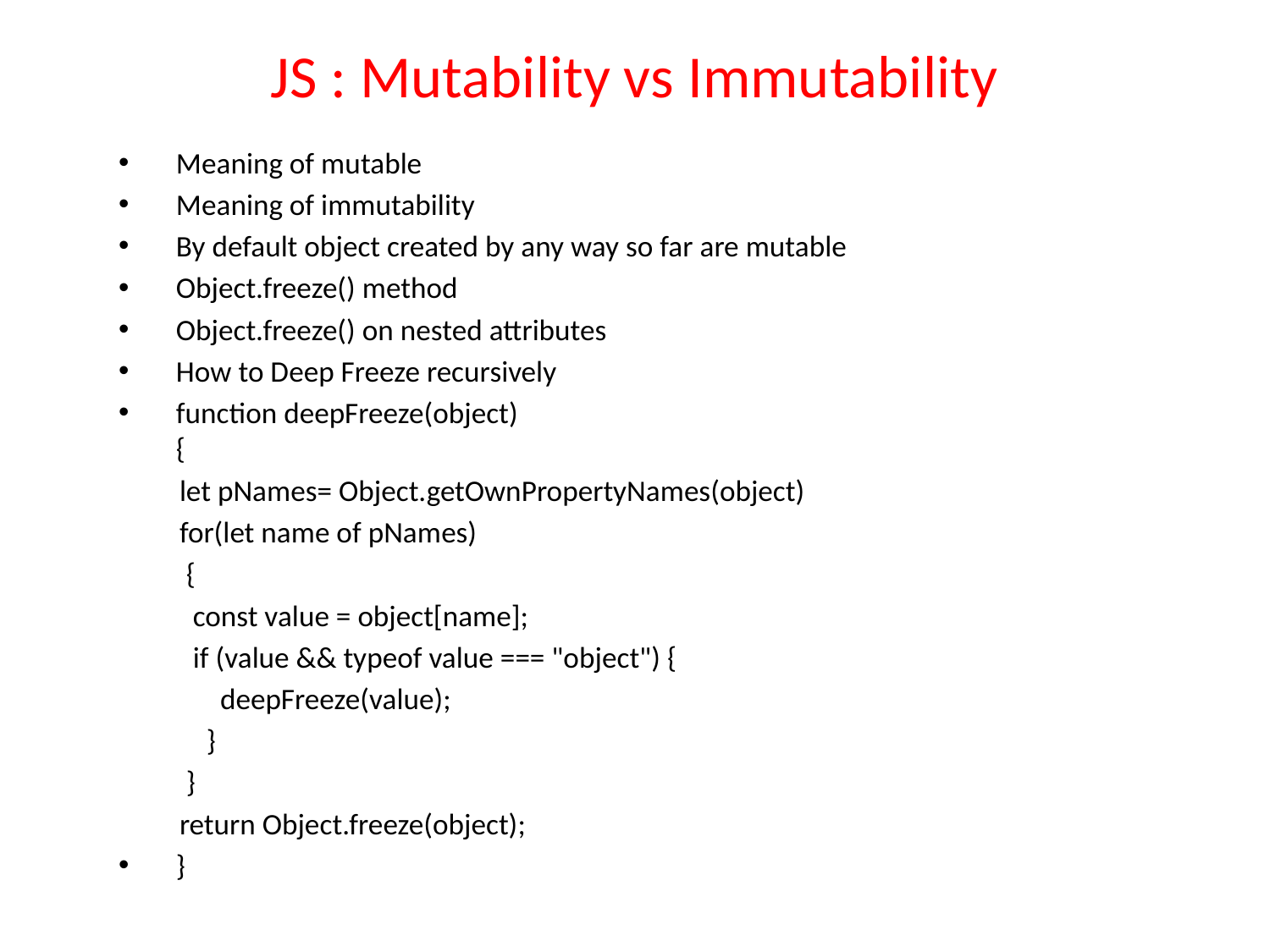

# JS : Mutability vs Immutability
Meaning of mutable
Meaning of immutability
By default object created by any way so far are mutable
Object.freeze() method
Object.freeze() on nested attributes
How to Deep Freeze recursively
function deepFreeze(object)
{
         let pNames= Object.getOwnPropertyNames(object)
         for(let name of pNames)
          {
           const value = object[name];
           if (value && typeof value === "object") {
               deepFreeze(value);
             }
          }
         return Object.freeze(object);
}